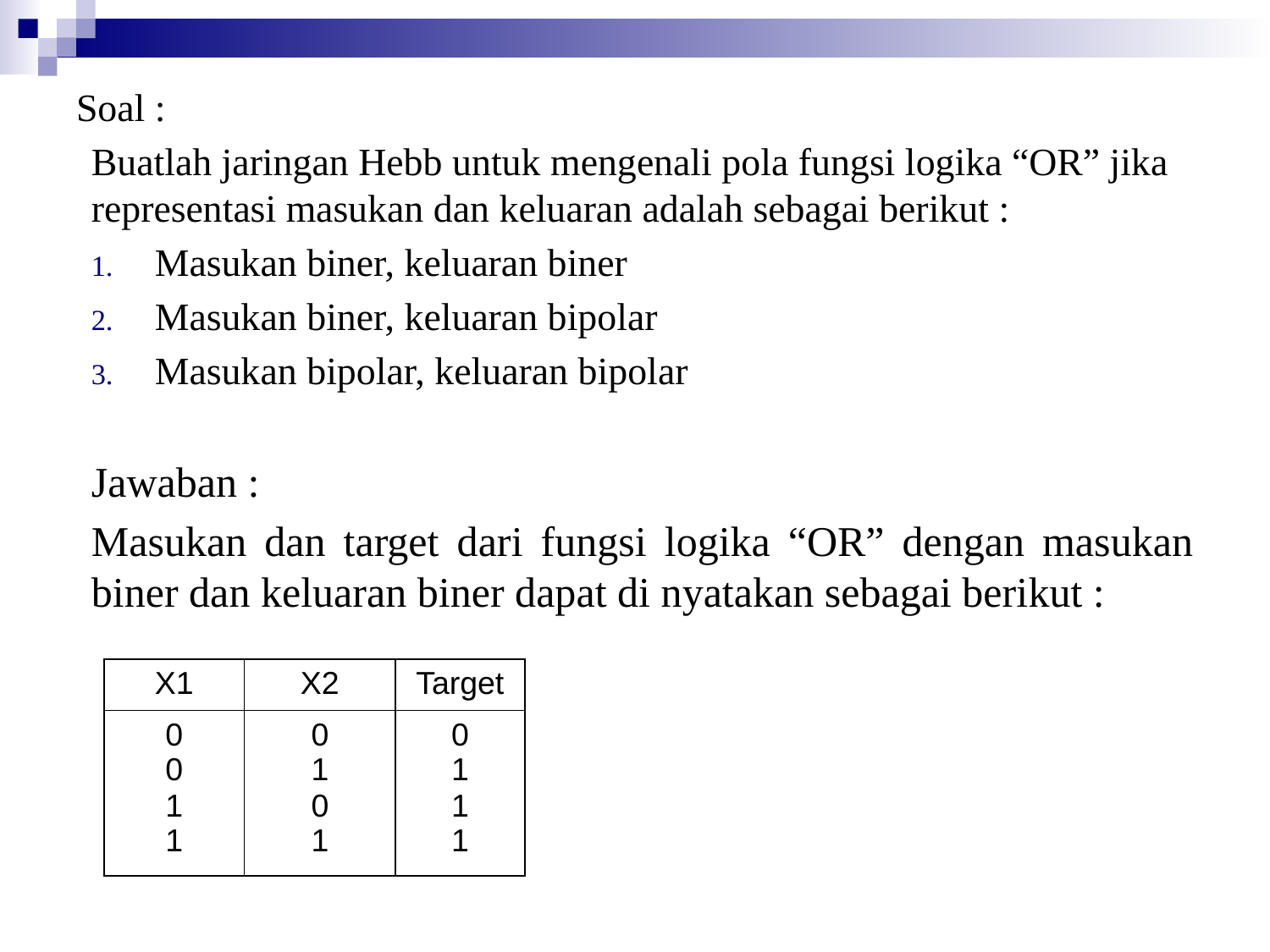

Soal :
Buatlah jaringan Hebb untuk mengenali pola fungsi logika “OR” jika representasi masukan dan keluaran adalah sebagai berikut :
Masukan biner, keluaran biner
Masukan biner, keluaran bipolar
Masukan bipolar, keluaran bipolar

Jawaban :
Masukan dan target dari fungsi logika “OR” dengan masukan biner dan keluaran biner dapat di nyatakan sebagai berikut :

| X1 | X2 | Target |
| --- | --- | --- |
| 0 0 1 1 | 0 1 0 1 | 0 1 1 1 |